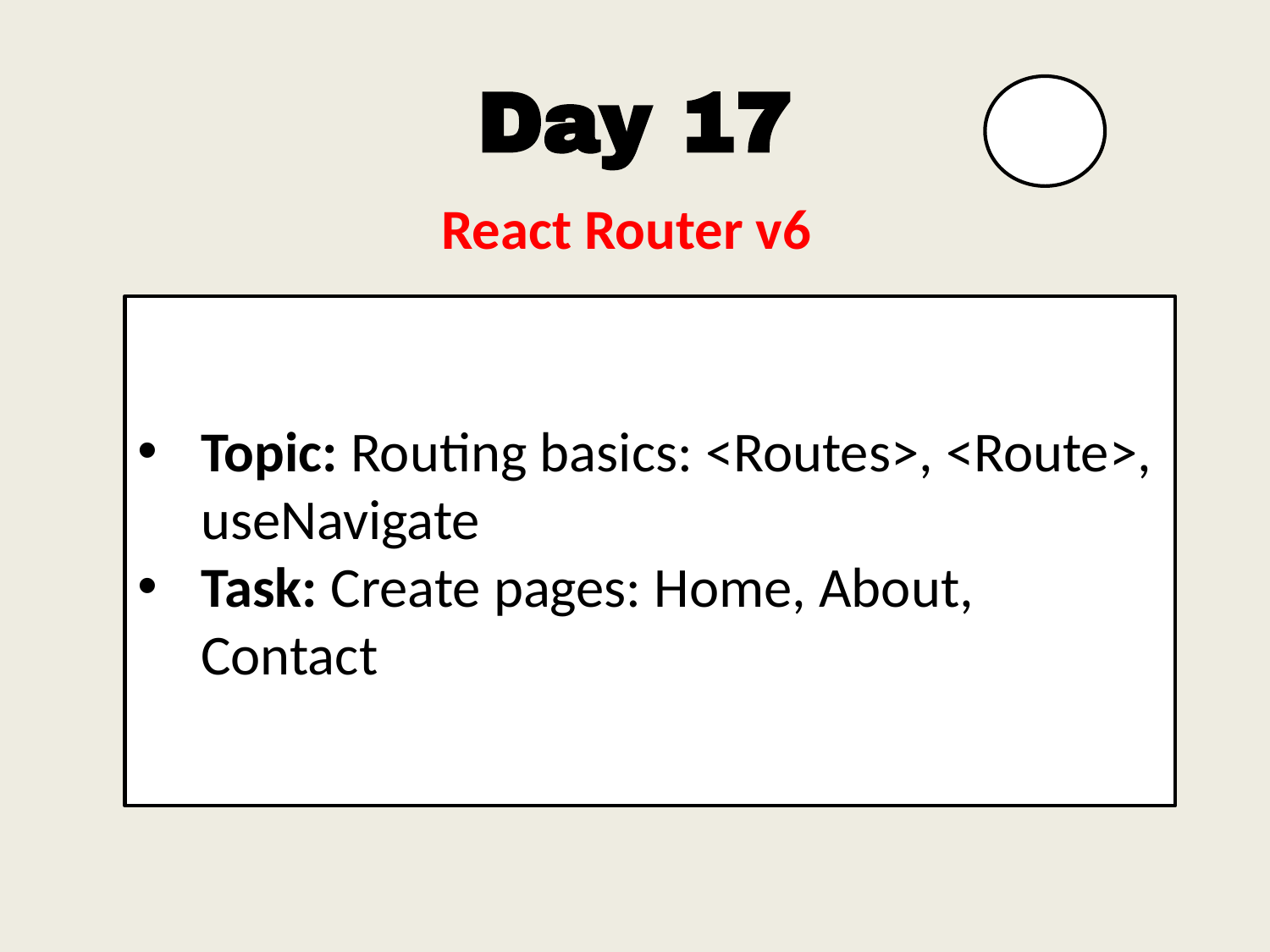

# Day 17

React Router v6
Topic: Routing basics: <Routes>, <Route>, useNavigate
Task: Create pages: Home, About, Contact